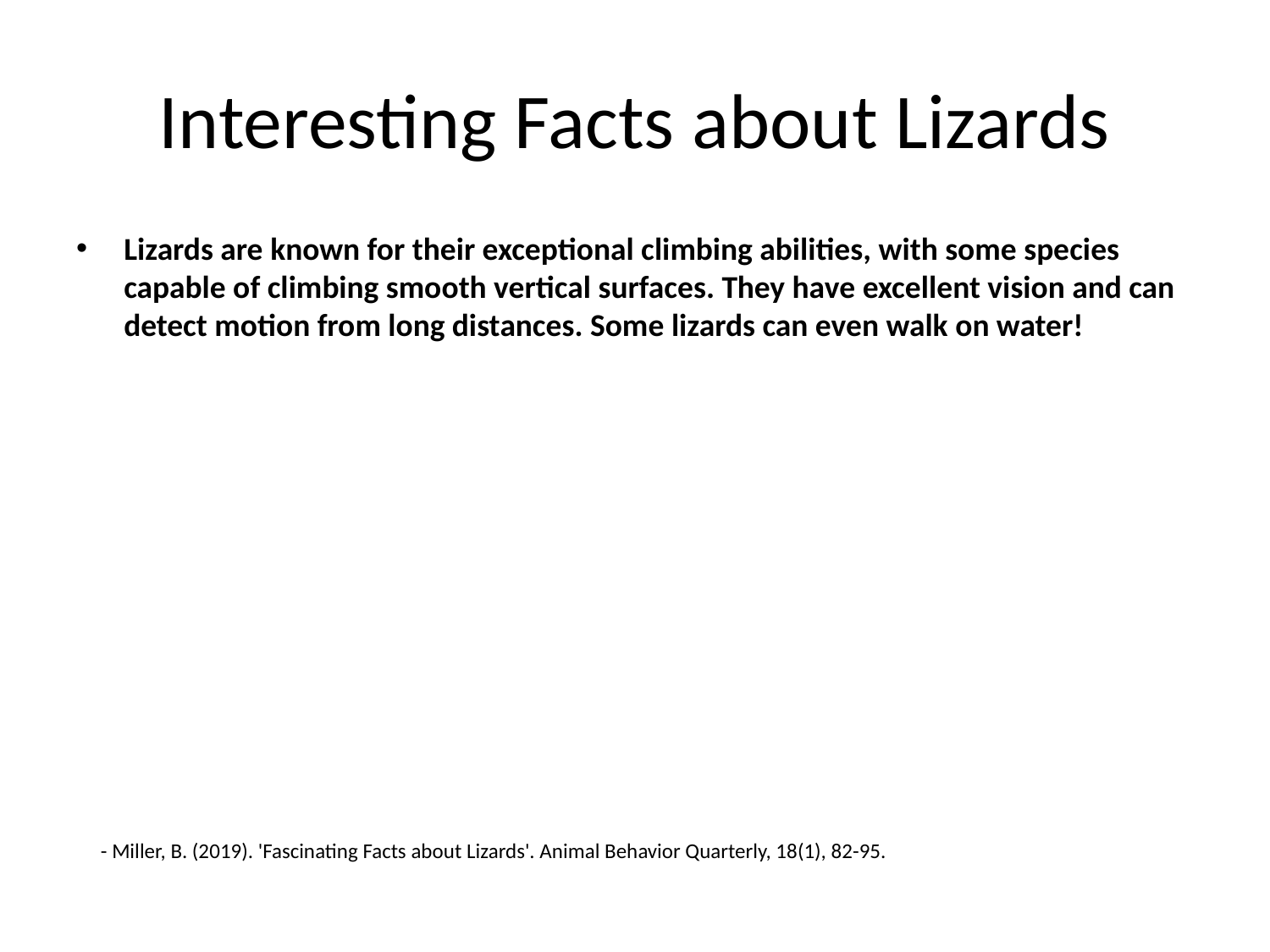

# Interesting Facts about Lizards
Lizards are known for their exceptional climbing abilities, with some species capable of climbing smooth vertical surfaces. They have excellent vision and can detect motion from long distances. Some lizards can even walk on water!

- Miller, B. (2019). 'Fascinating Facts about Lizards'. Animal Behavior Quarterly, 18(1), 82-95.